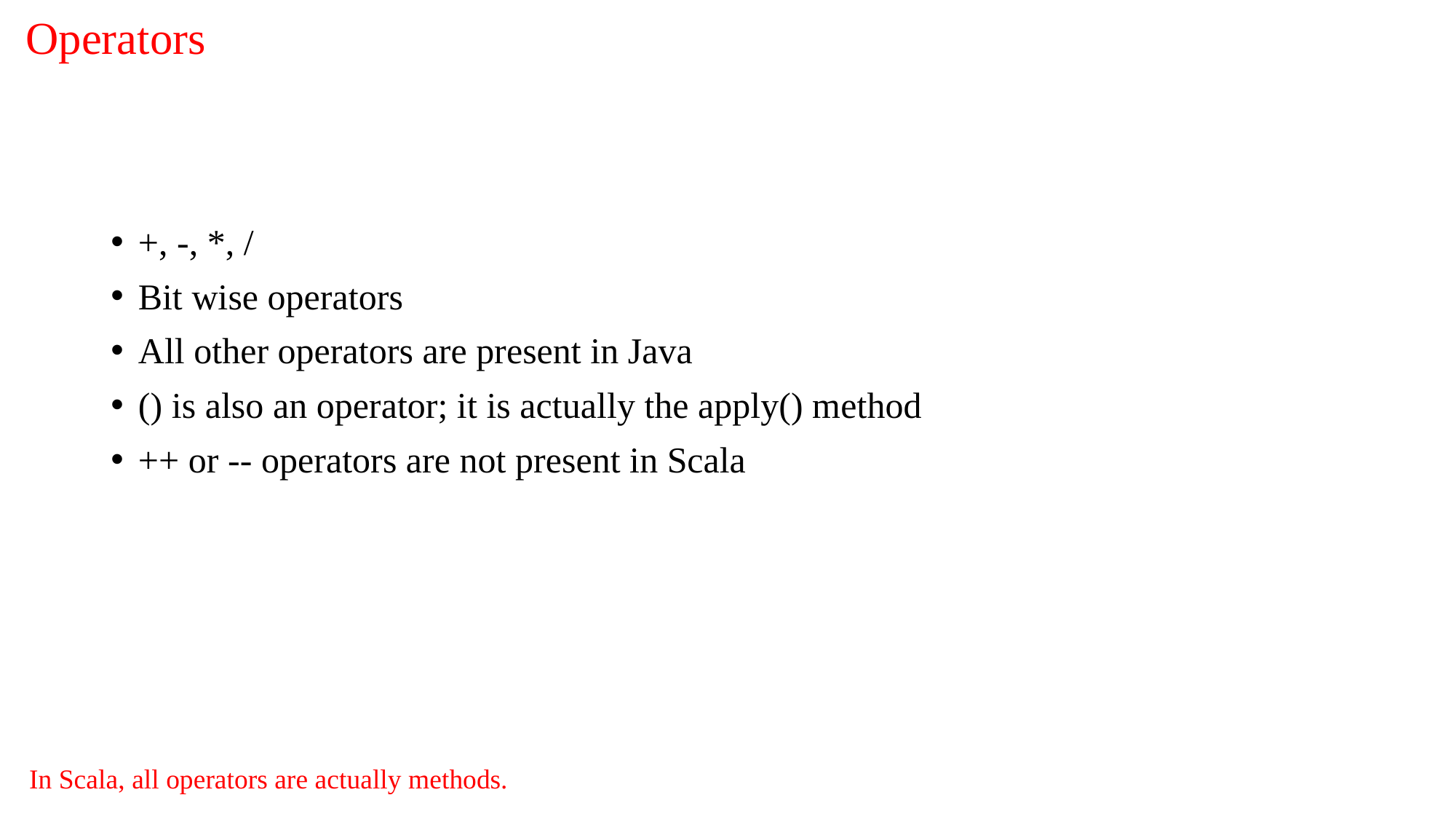

# Operators
+, -, *, /
Bit wise operators
All other operators are present in Java
() is also an operator; it is actually the apply() method
++ or -- operators are not present in Scala
In Scala, all operators are actually methods.